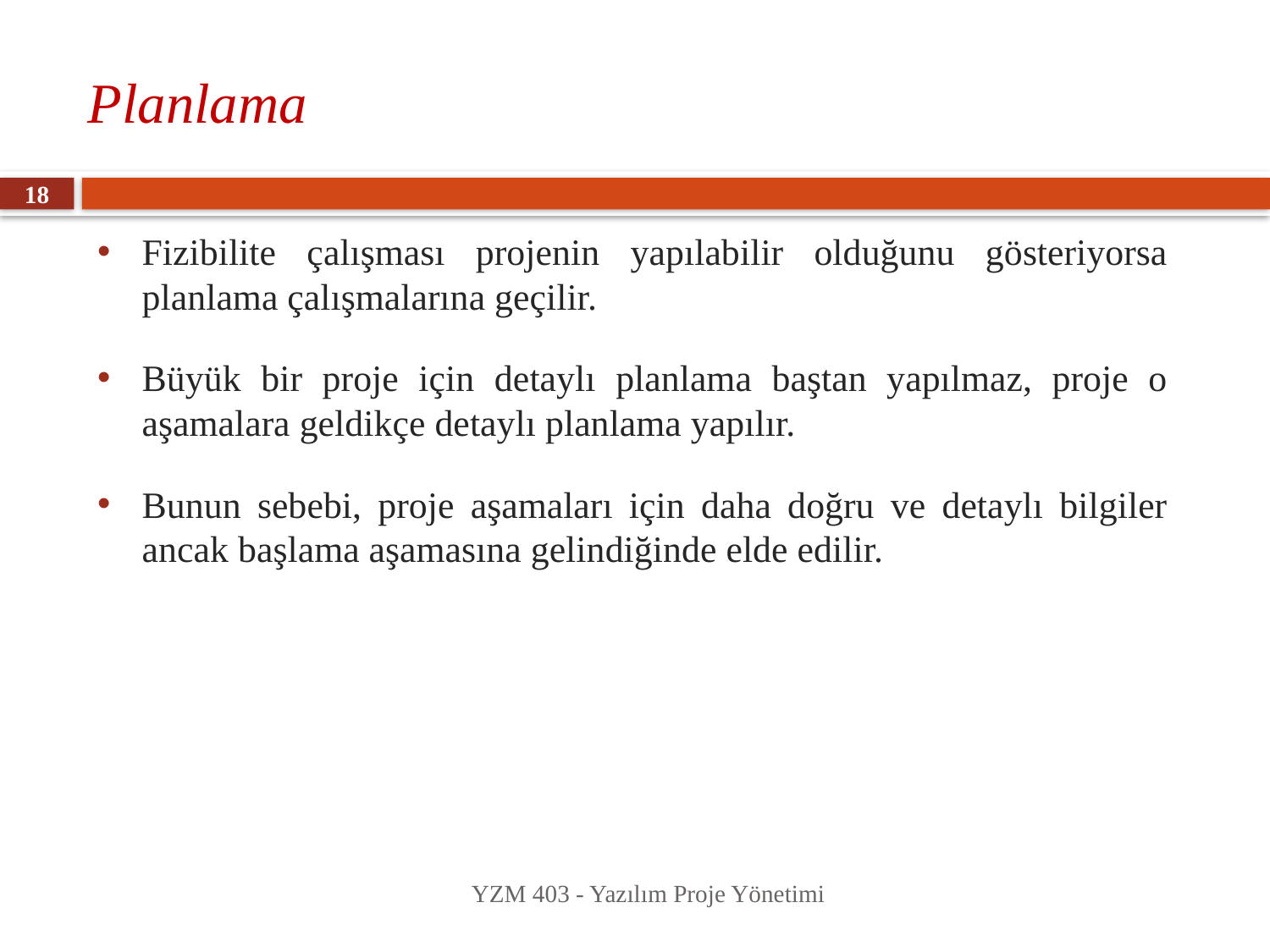

# Planlama
18
Fizibilite çalışması projenin yapılabilir olduğunu gösteriyorsa planlama çalışmalarına geçilir.

Büyük bir proje için detaylı planlama baştan yapılmaz, proje o aşamalara geldikçe detaylı planlama yapılır.

Bunun sebebi, proje aşamaları için daha doğru ve detaylı bilgiler ancak başlama aşamasına gelindiğinde elde edilir.
YZM 403 - Yazılım Proje Yönetimi